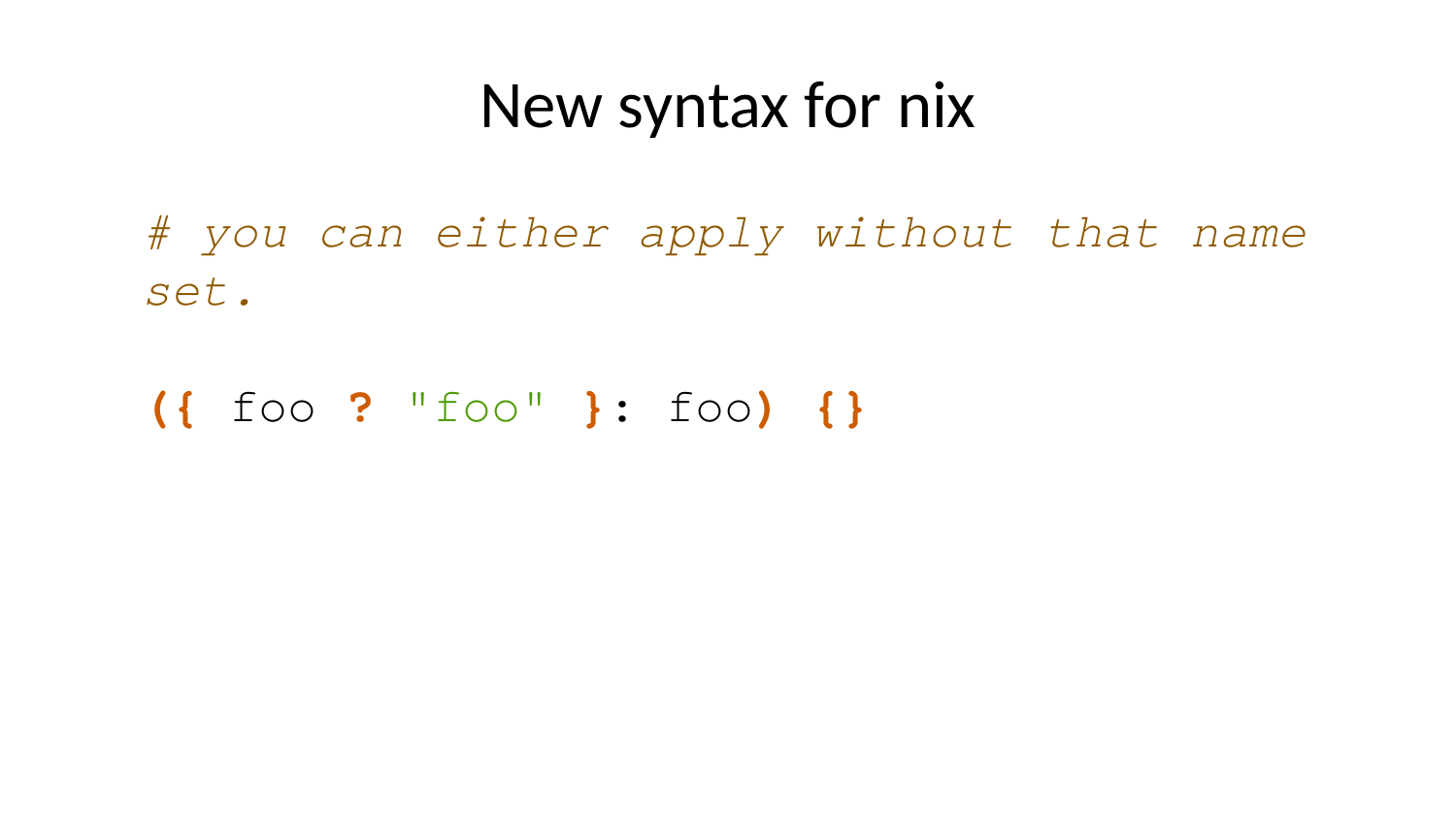

# New syntax for nix
# you can either apply without that name set. ({ foo ? "foo" }: foo) {}